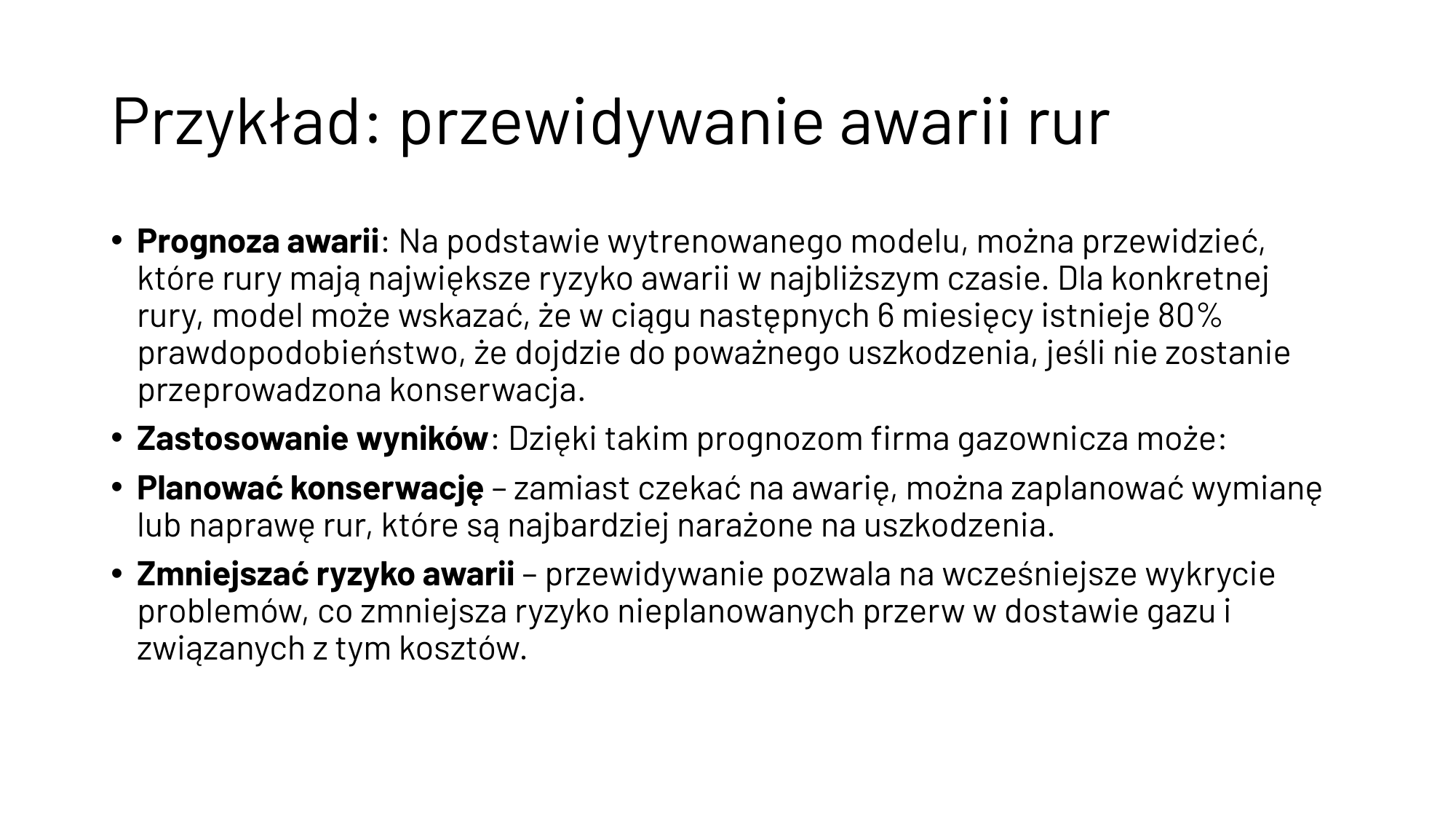

# Przykład: przewidywanie awarii rur
Prognoza awarii: Na podstawie wytrenowanego modelu, można przewidzieć, które rury mają największe ryzyko awarii w najbliższym czasie. Dla konkretnej rury, model może wskazać, że w ciągu następnych 6 miesięcy istnieje 80% prawdopodobieństwo, że dojdzie do poważnego uszkodzenia, jeśli nie zostanie przeprowadzona konserwacja.
Zastosowanie wyników: Dzięki takim prognozom firma gazownicza może:
Planować konserwację – zamiast czekać na awarię, można zaplanować wymianę lub naprawę rur, które są najbardziej narażone na uszkodzenia.
Zmniejszać ryzyko awarii – przewidywanie pozwala na wcześniejsze wykrycie problemów, co zmniejsza ryzyko nieplanowanych przerw w dostawie gazu i związanych z tym kosztów.